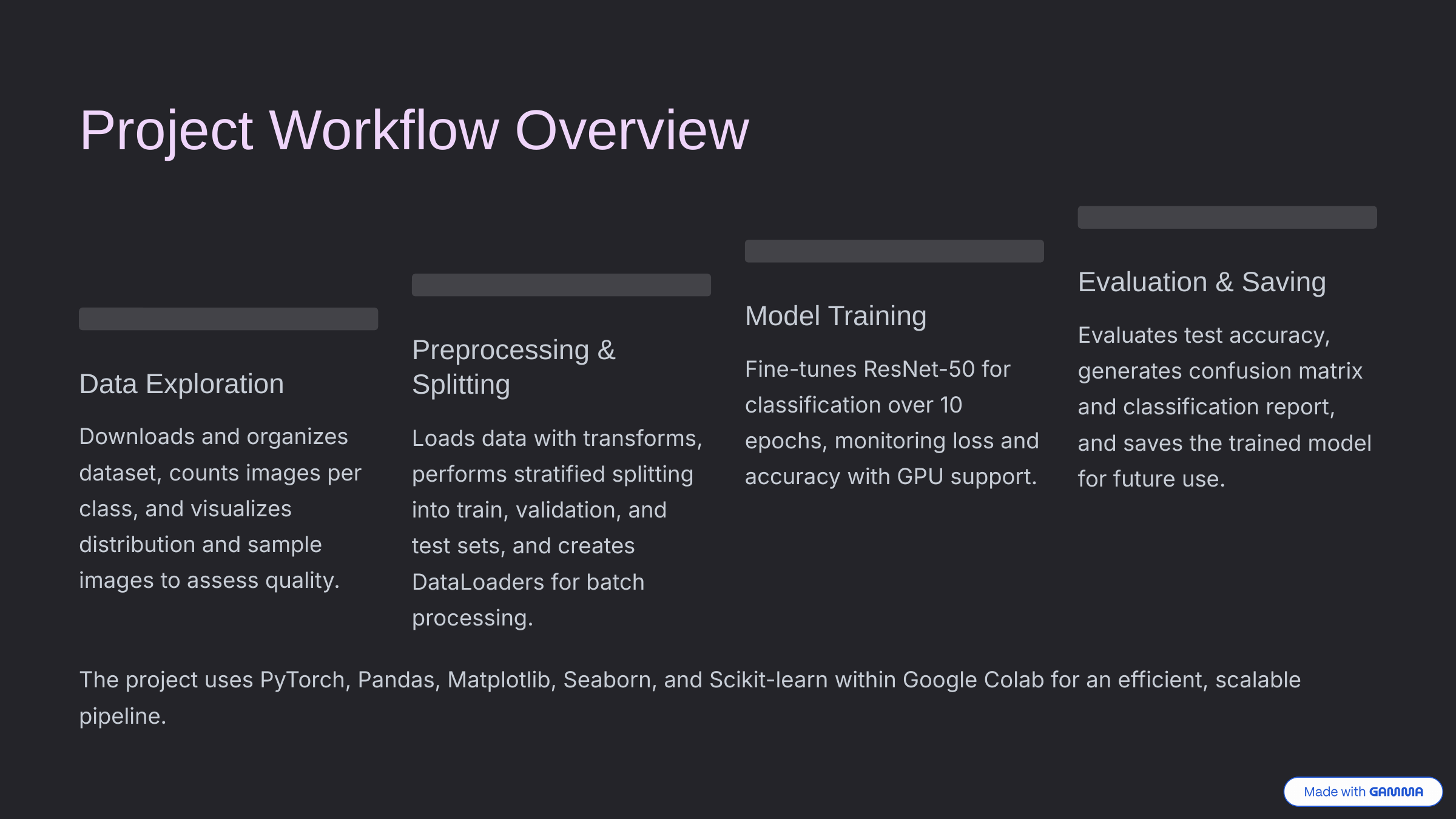

Project Workflow Overview

Evaluation & Saving

Model Training

Evaluates test accuracy, generates confusion matrix and classification report, and saves the trained model for future use.
Preprocessing & Splitting
Fine-tunes ResNet-50 for classification over 10 epochs, monitoring loss and accuracy with GPU support.
Data Exploration
Downloads and organizes dataset, counts images per class, and visualizes distribution and sample images to assess quality.
Loads data with transforms, performs stratified splitting into train, validation, and test sets, and creates DataLoaders for batch processing.
The project uses PyTorch, Pandas, Matplotlib, Seaborn, and Scikit-learn within Google Colab for an efficient, scalable pipeline.